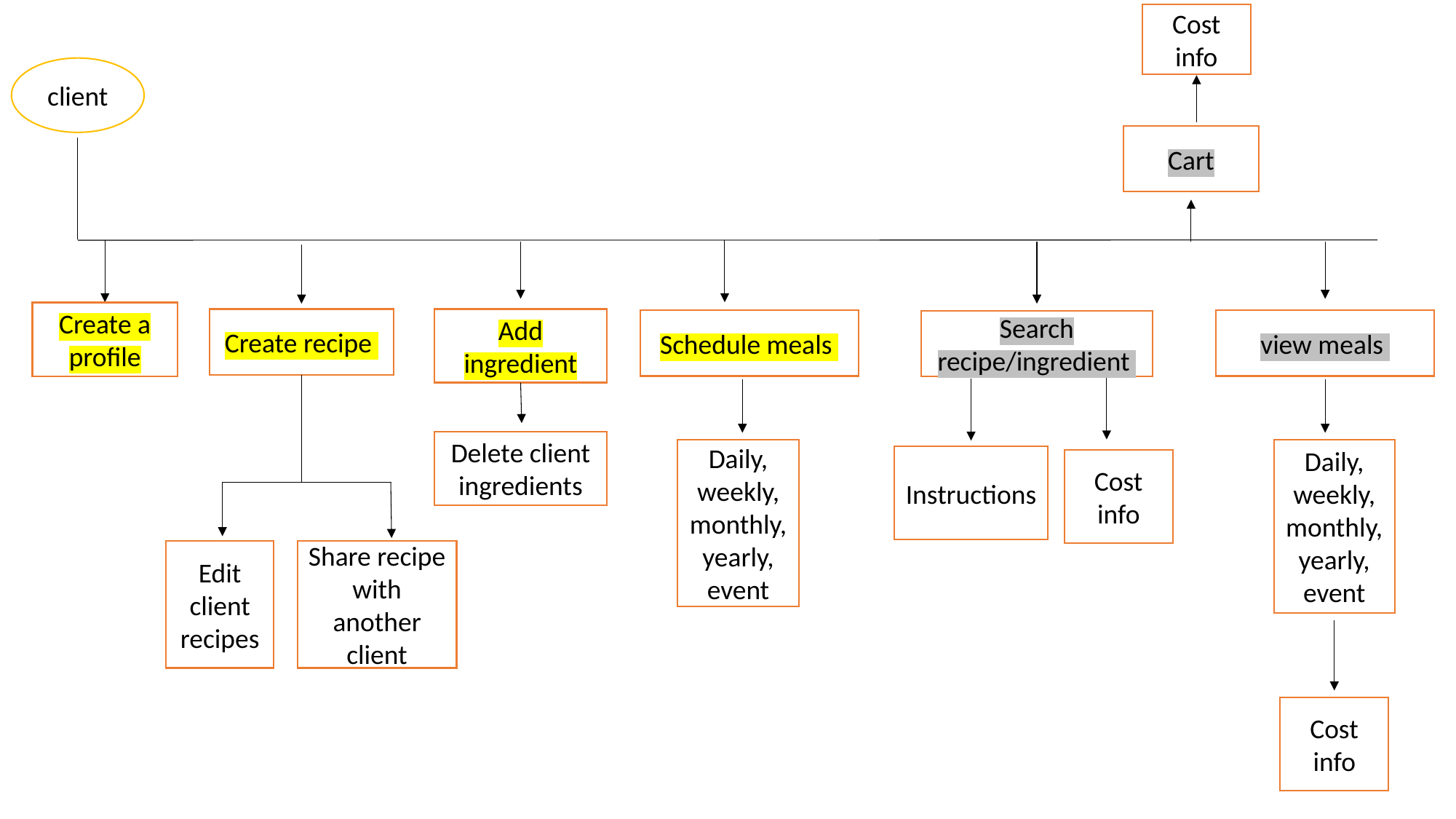

Cost
info
client
Cart
Create a profile
Add ingredient
Create recipe
Schedule meals
view meals
Search recipe/ingredient
Delete client ingredients
Daily, weekly, monthly, yearly,
event
Daily, weekly, monthly, yearly,
event
Instructions
Cost
info
Edit client recipes
Share recipe with another client
Cost
info